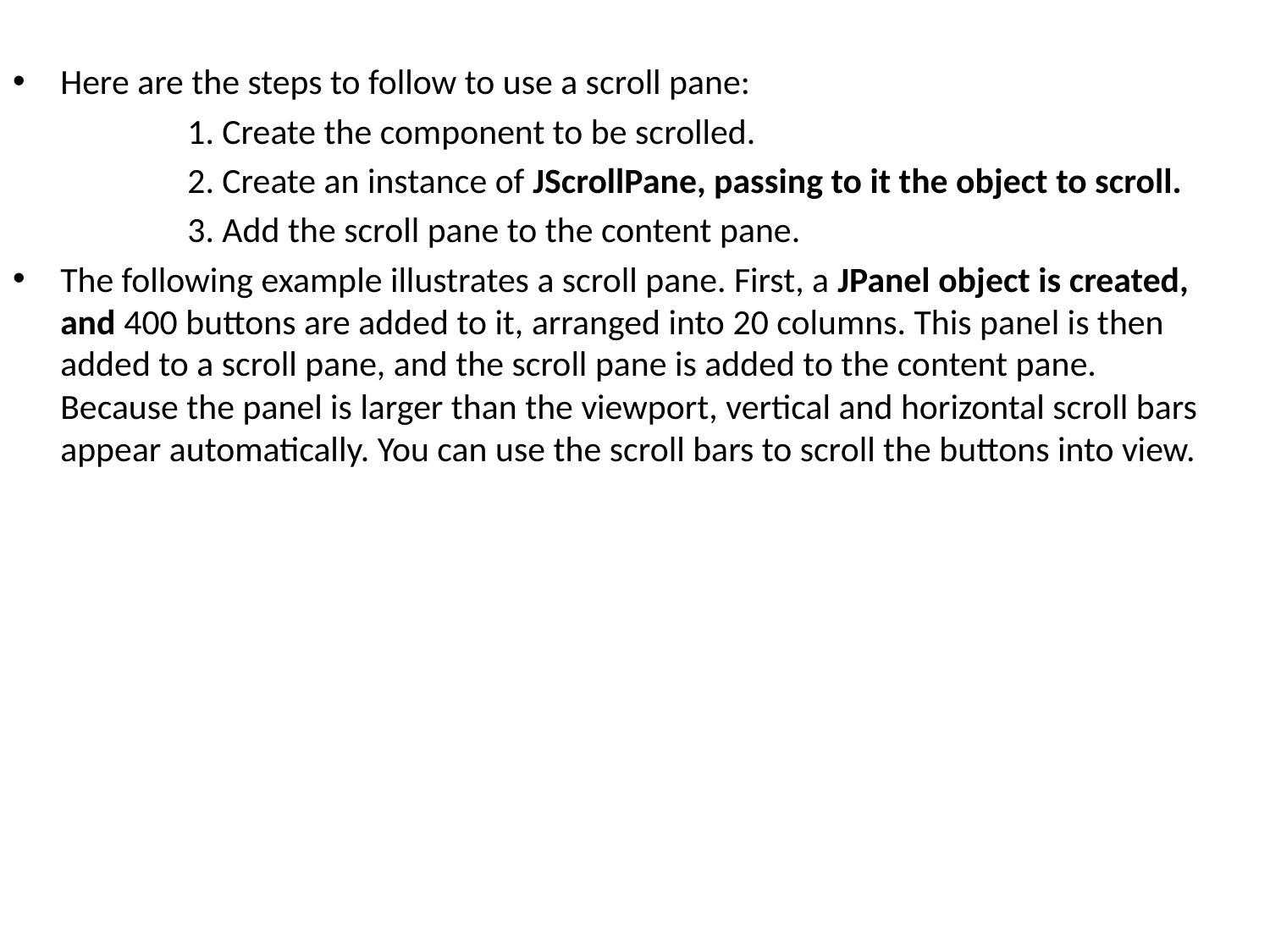

Here are the steps to follow to use a scroll pane:
		1. Create the component to be scrolled.
		2. Create an instance of JScrollPane, passing to it the object to scroll.
		3. Add the scroll pane to the content pane.
The following example illustrates a scroll pane. First, a JPanel object is created, and 400 buttons are added to it, arranged into 20 columns. This panel is then added to a scroll pane, and the scroll pane is added to the content pane. Because the panel is larger than the viewport, vertical and horizontal scroll bars appear automatically. You can use the scroll bars to scroll the buttons into view.